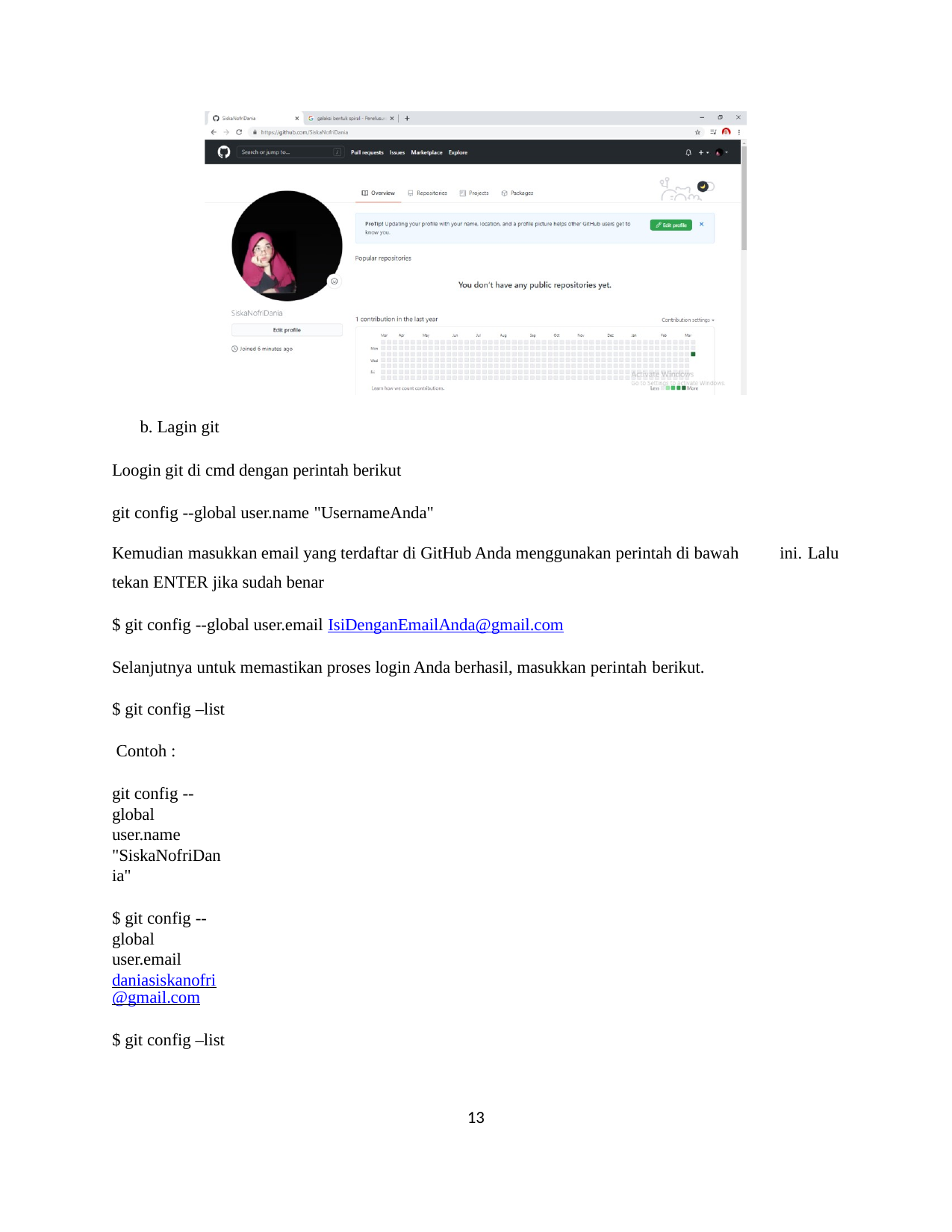

b. Lagin git

Loogin git di cmd dengan perintah berikut

git config --global user.name "UsernameAnda"
Kemudian masukkan email yang terdaftar di GitHub Anda menggunakan perintah di bawah  tekan ENTER jika sudah benar
ini. Lalu
$ git config --global user.email IsiDenganEmailAnda@gmail.com

Selanjutnya untuk memastikan proses login Anda berhasil, masukkan perintah berikut.
$ git config –list  Contoh :

git config --global user.name "SiskaNofriDania"

$ git config --global user.email daniasiskanofri@gmail.com

$ git config –list
13